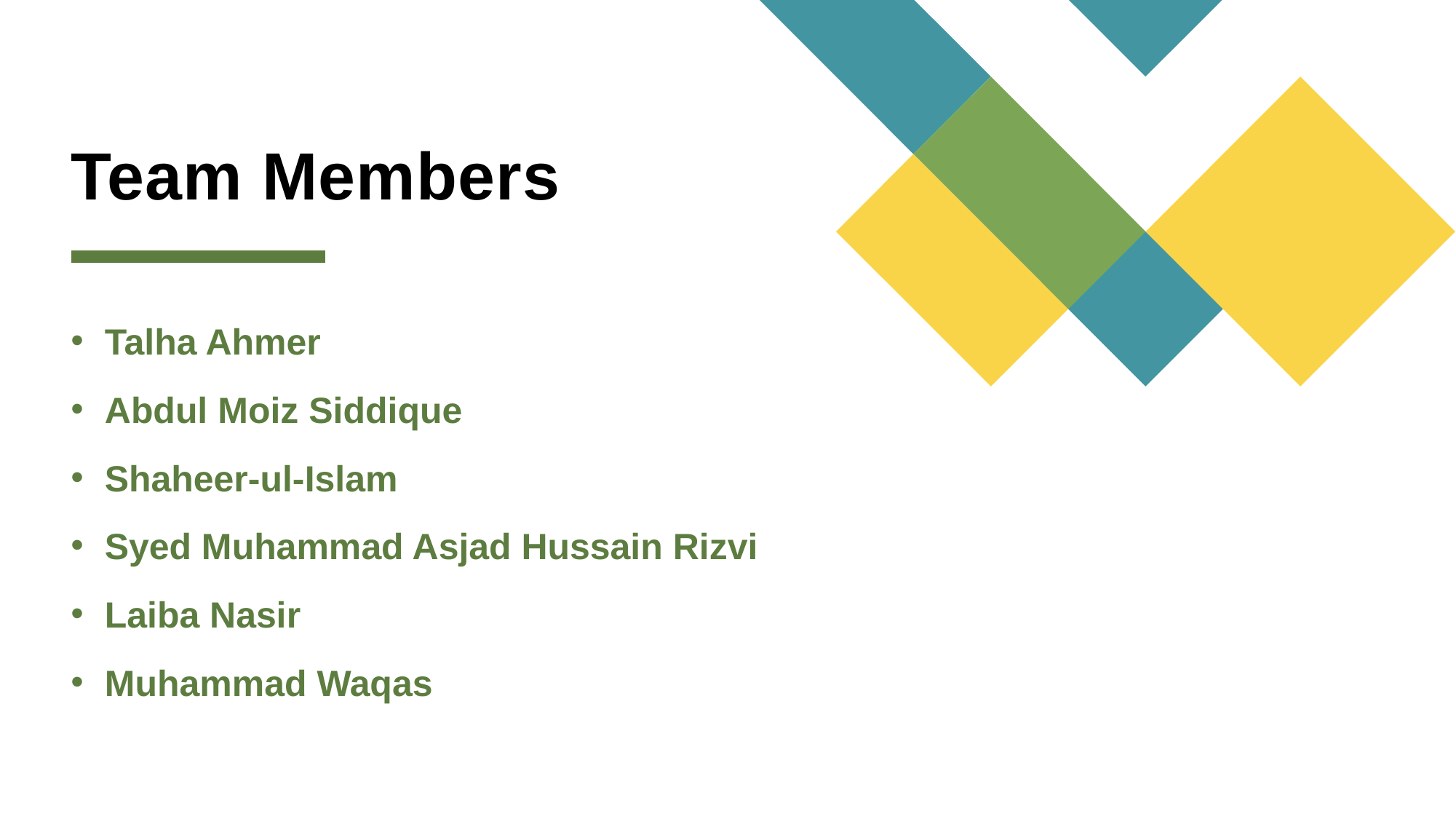

# Team Members
Talha Ahmer
Abdul Moiz Siddique
Shaheer-ul-Islam
Syed Muhammad Asjad Hussain Rizvi
Laiba Nasir
Muhammad Waqas